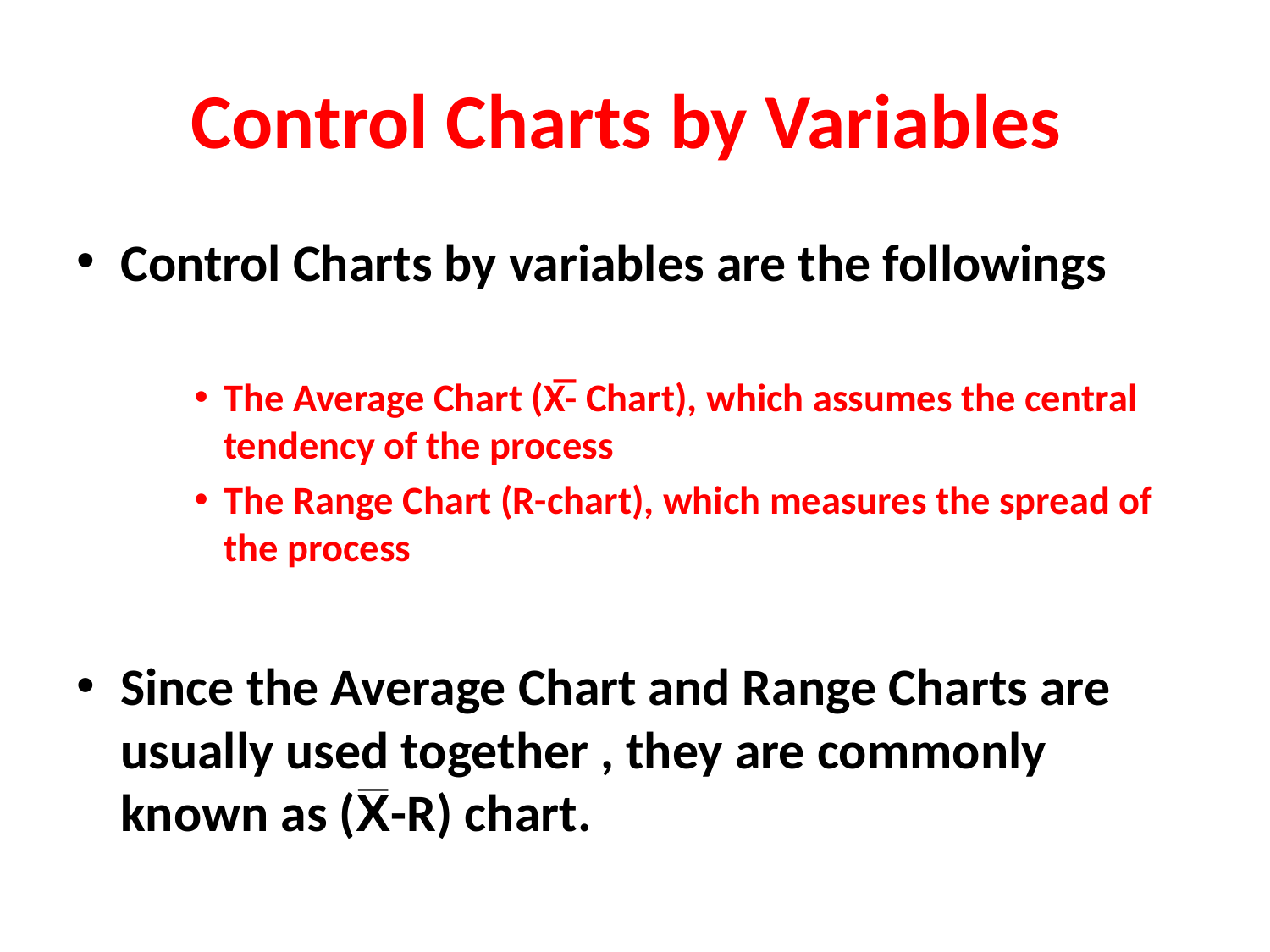

# Control Charts by Variables
Control Charts by variables are the followings

The Average Chart (X̅- Chart), which assumes the central tendency of the process
The Range Chart (R-chart), which measures the spread of the process

Since the Average Chart and Range Charts are usually used together , they are commonly known as (X̅-R) chart.